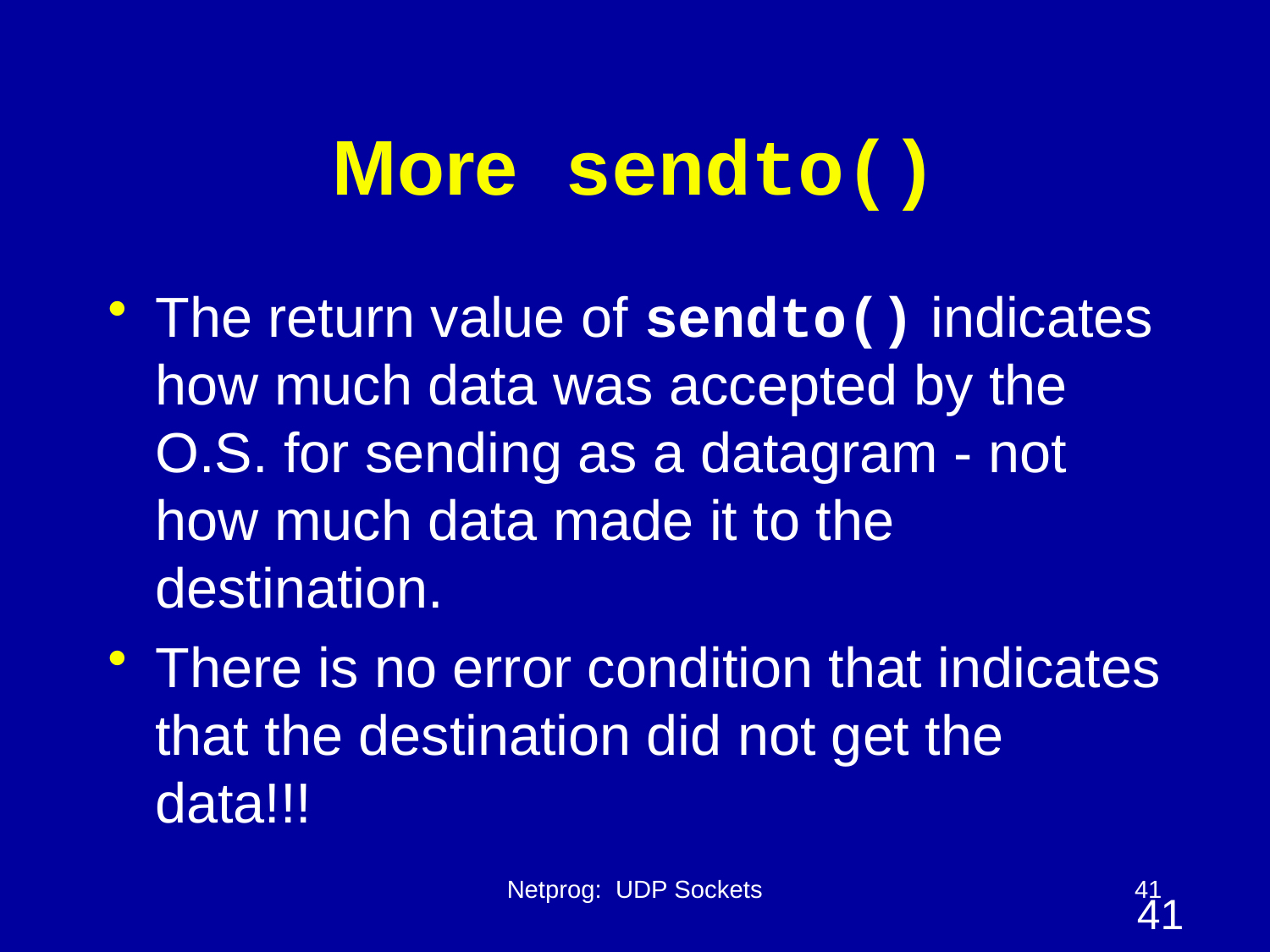

# More sendto()
The return value of sendto() indicates how much data was accepted by the O.S. for sending as a datagram - not how much data made it to the destination.
There is no error condition that indicates that the destination did not get the data!!!
Netprog:  UDP Sockets
41